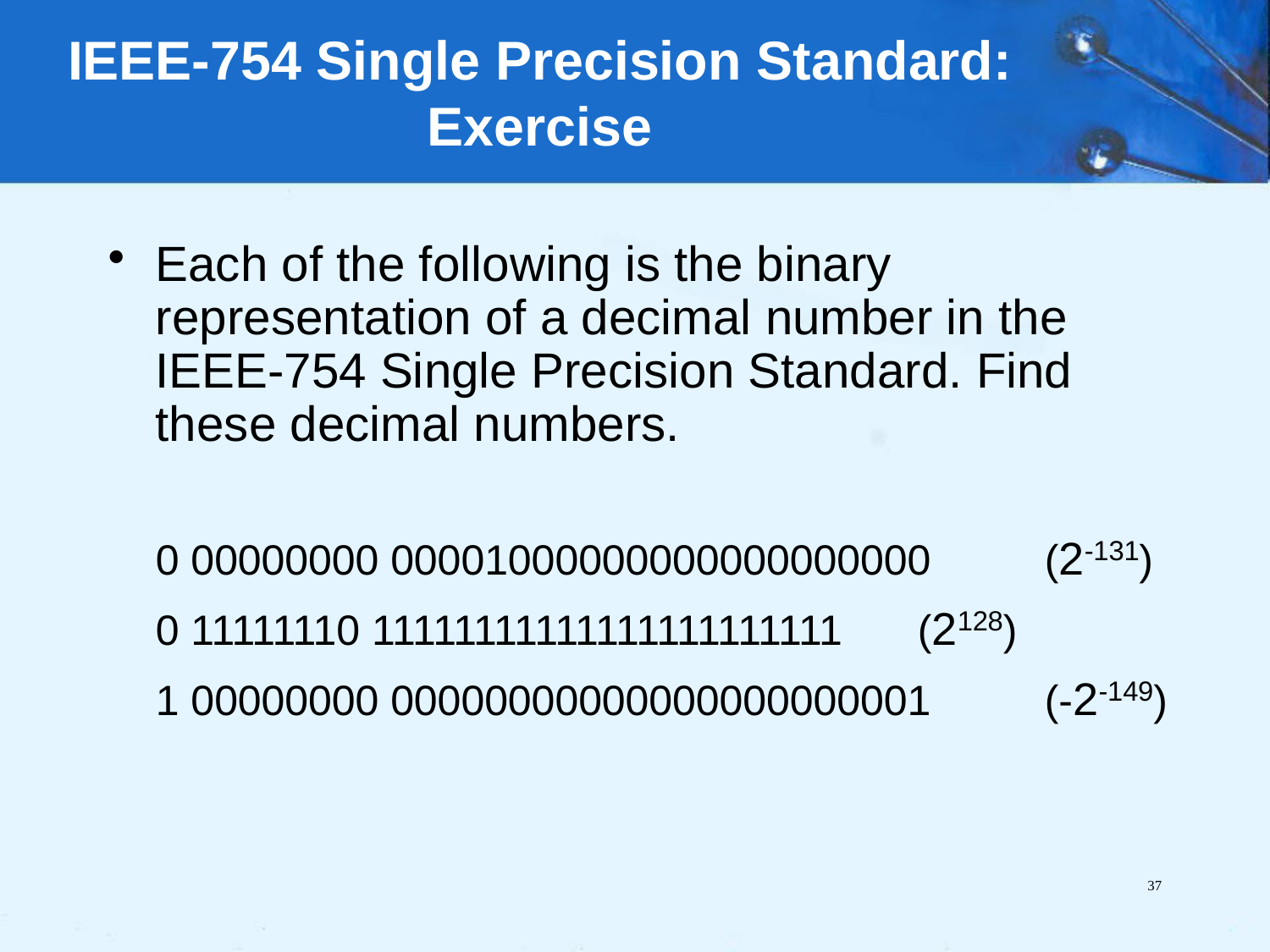

# IEEE-754 Single Precision Standard: Exercise
Each of the following is the binary representation of a decimal number in the IEEE-754 Single Precision Standard. Find these decimal numbers.

	0 00000000 00001000000000000000000	(2-131)
	0 11111110 11111111111111111111111	(2128)
	1 00000000 00000000000000000000001	(-2-149)
37